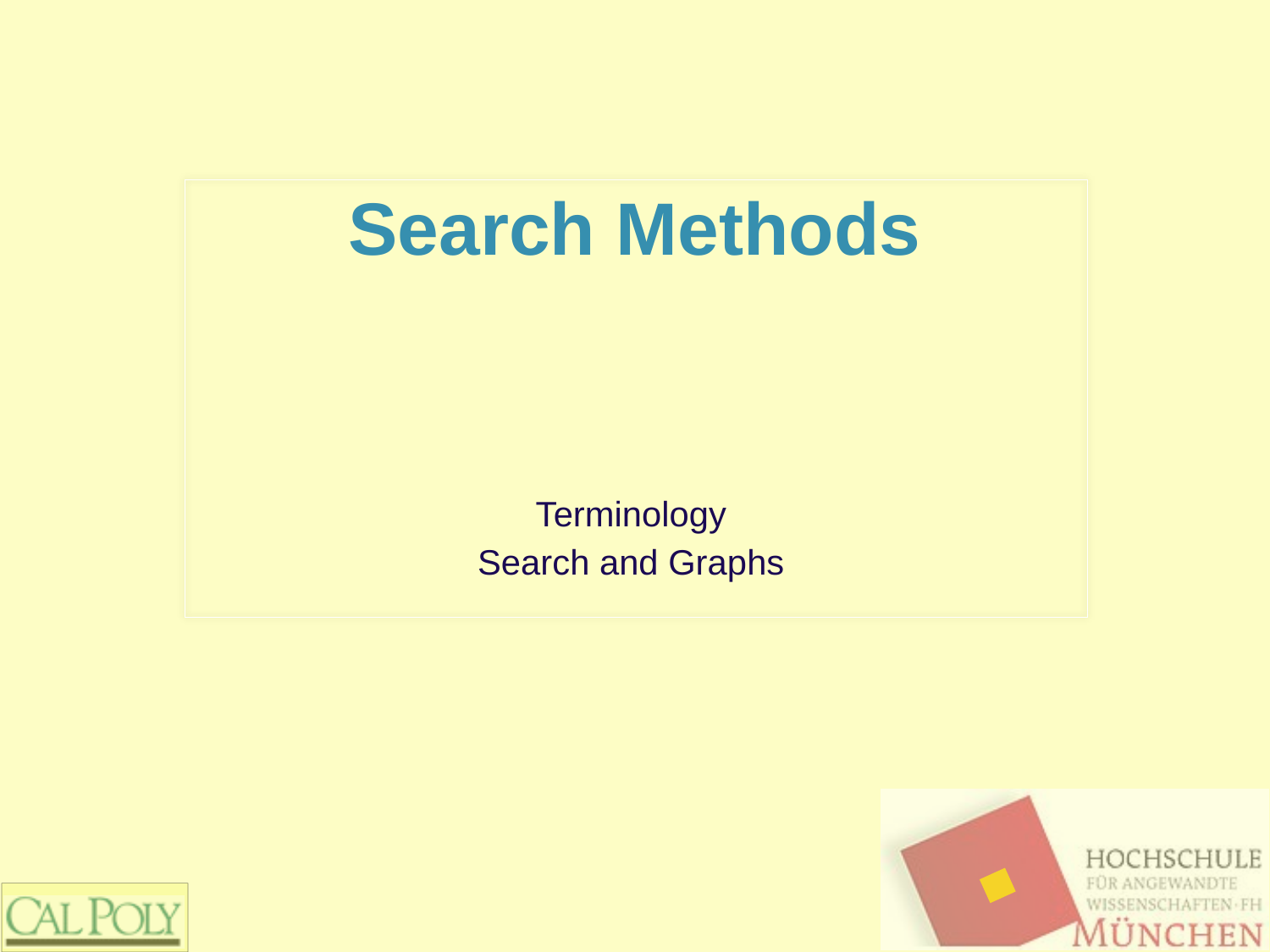

# Search Methods
Terminology
Search and Graphs
56